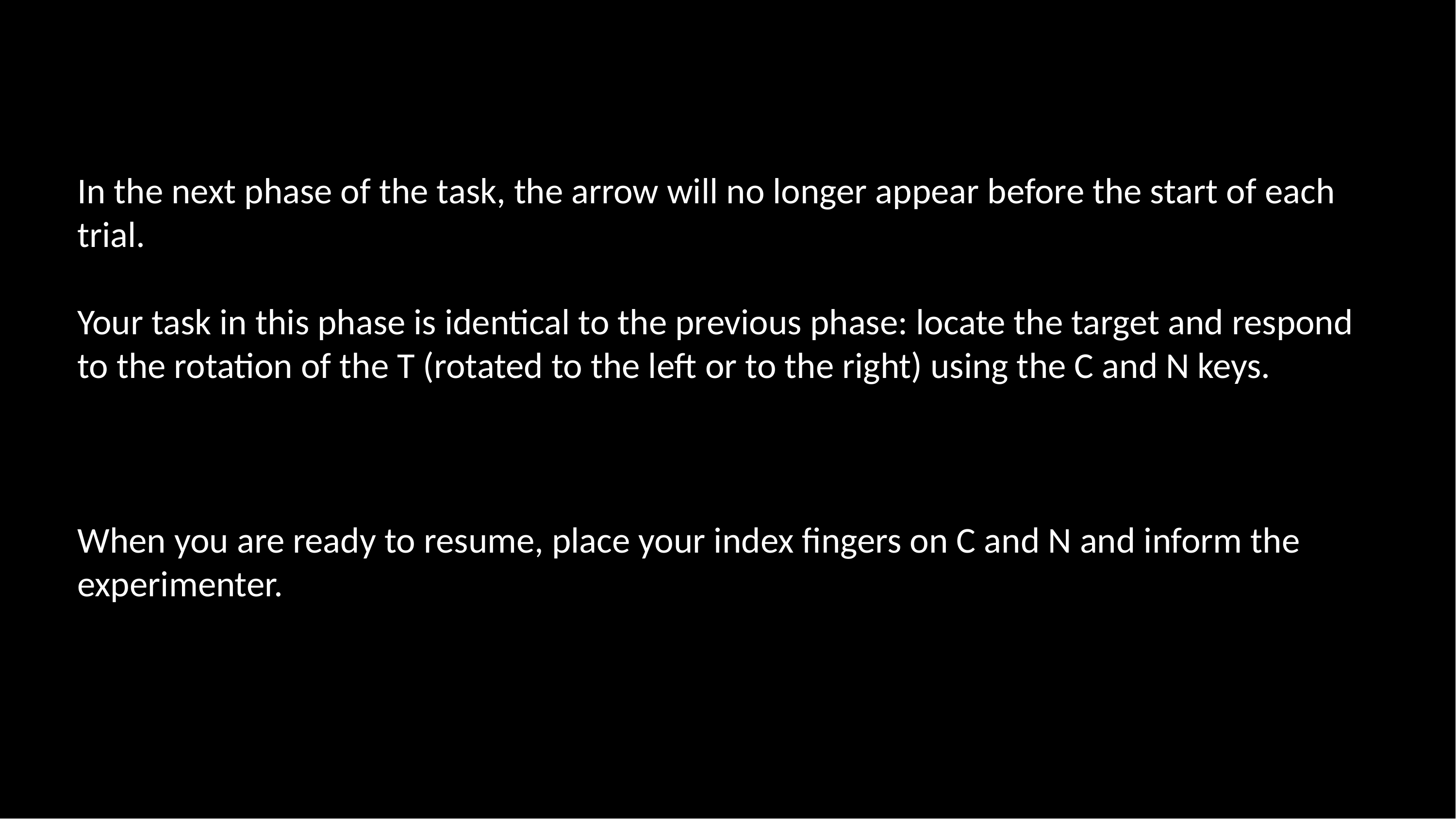

In the next phase of the task, the arrow will no longer appear before the start of each trial.

Your task in this phase is identical to the previous phase: locate the target and respond to the rotation of the T (rotated to the left or to the right) using the C and N keys.

When you are ready to resume, place your index fingers on C and N and inform the experimenter.